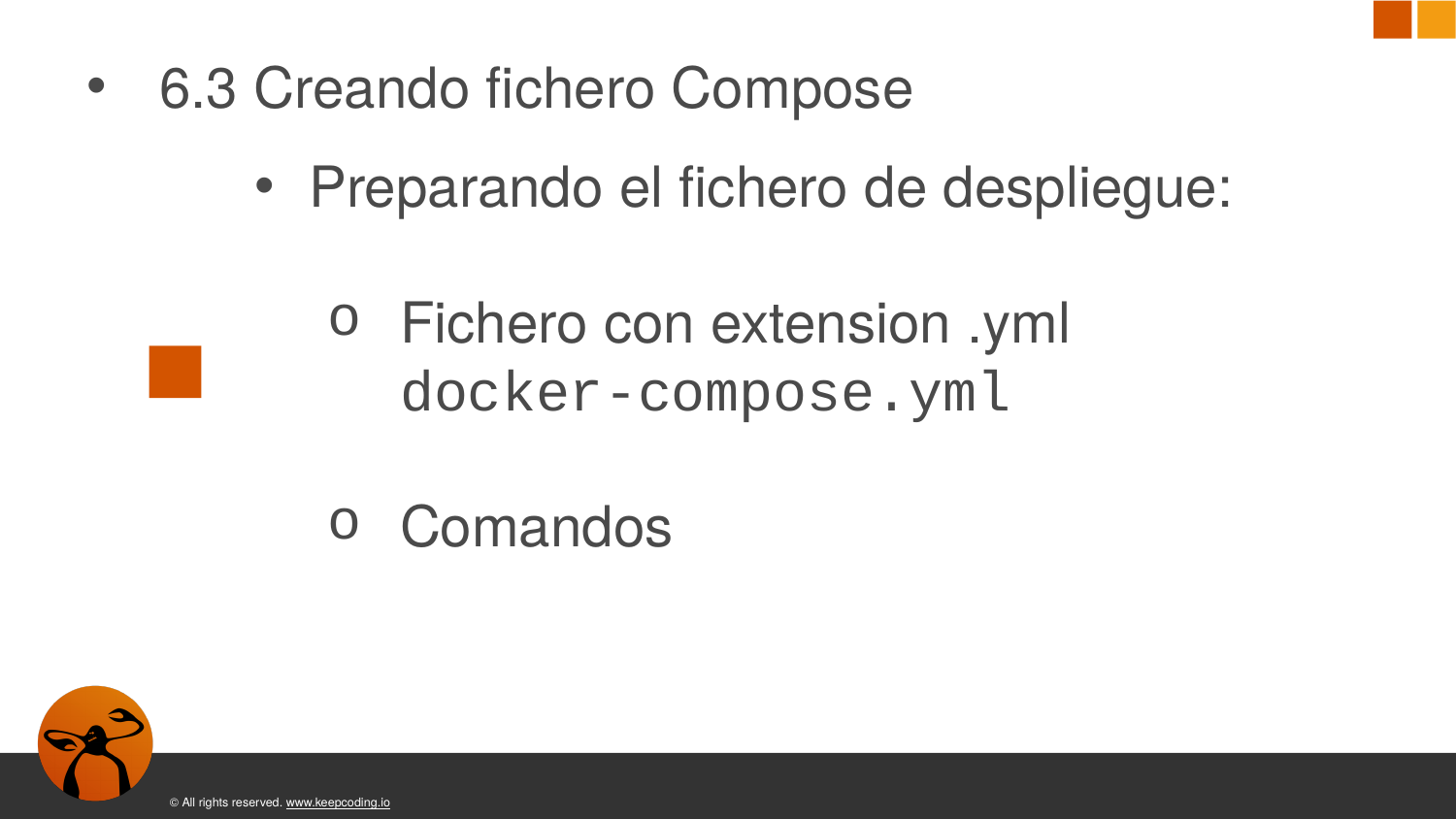

6.3 Creando fichero Compose

Preparando el fichero de despliegue:

Fichero con extension .yml		docker-compose.yml

Comandos